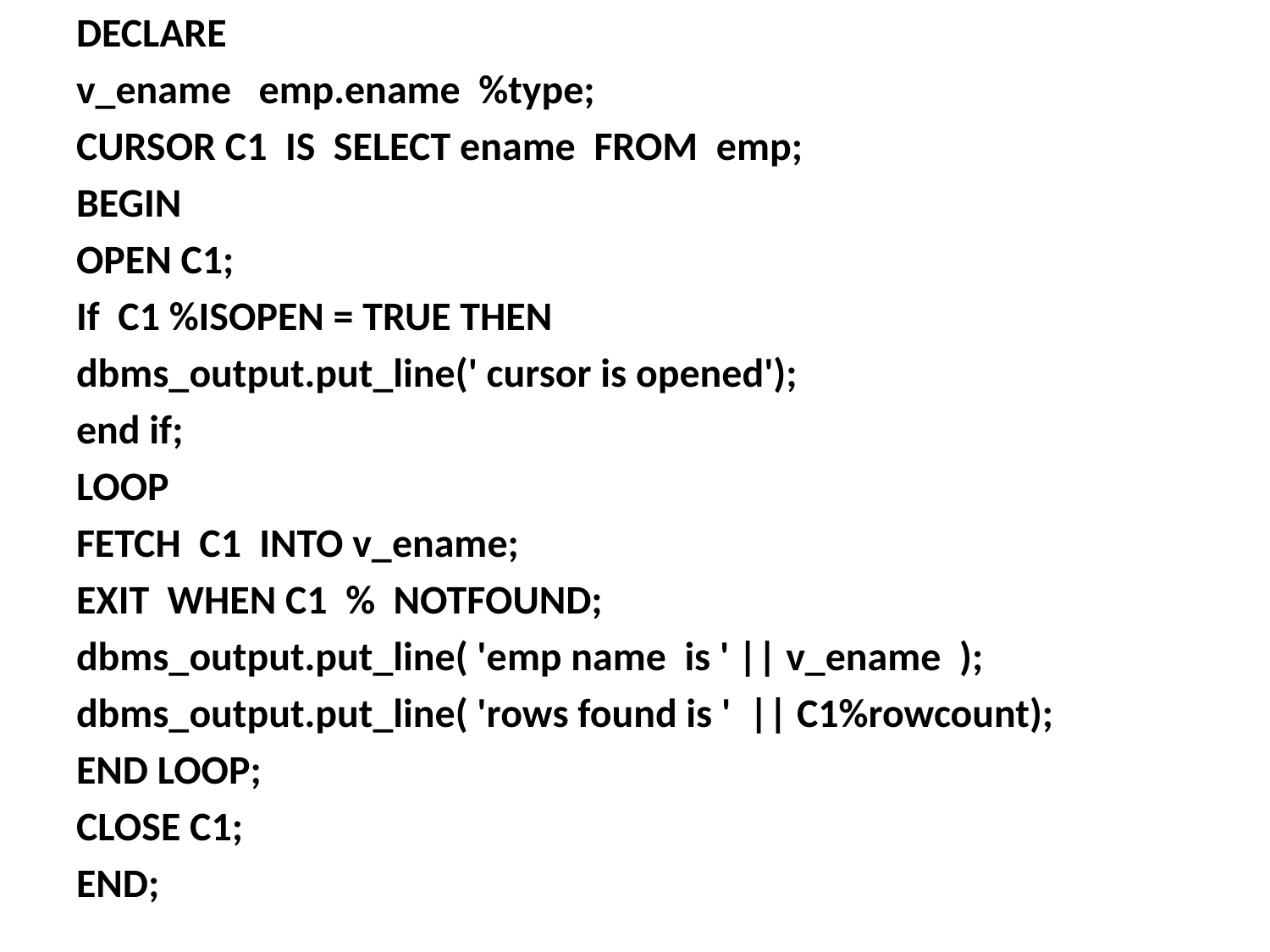

DECLARE
v_ename   emp.ename  %type;
CURSOR C1  IS  SELECT ename  FROM  emp;
BEGIN
OPEN C1;
If  C1 %ISOPEN = TRUE THEN
dbms_output.put_line(' cursor is opened');
end if;
LOOP
FETCH  C1  INTO v_ename;
EXIT  WHEN C1  %  NOTFOUND;
dbms_output.put_line( 'emp name  is ' || v_ename  );
dbms_output.put_line( 'rows found is '  || C1%rowcount);
END LOOP;
CLOSE C1;
END;